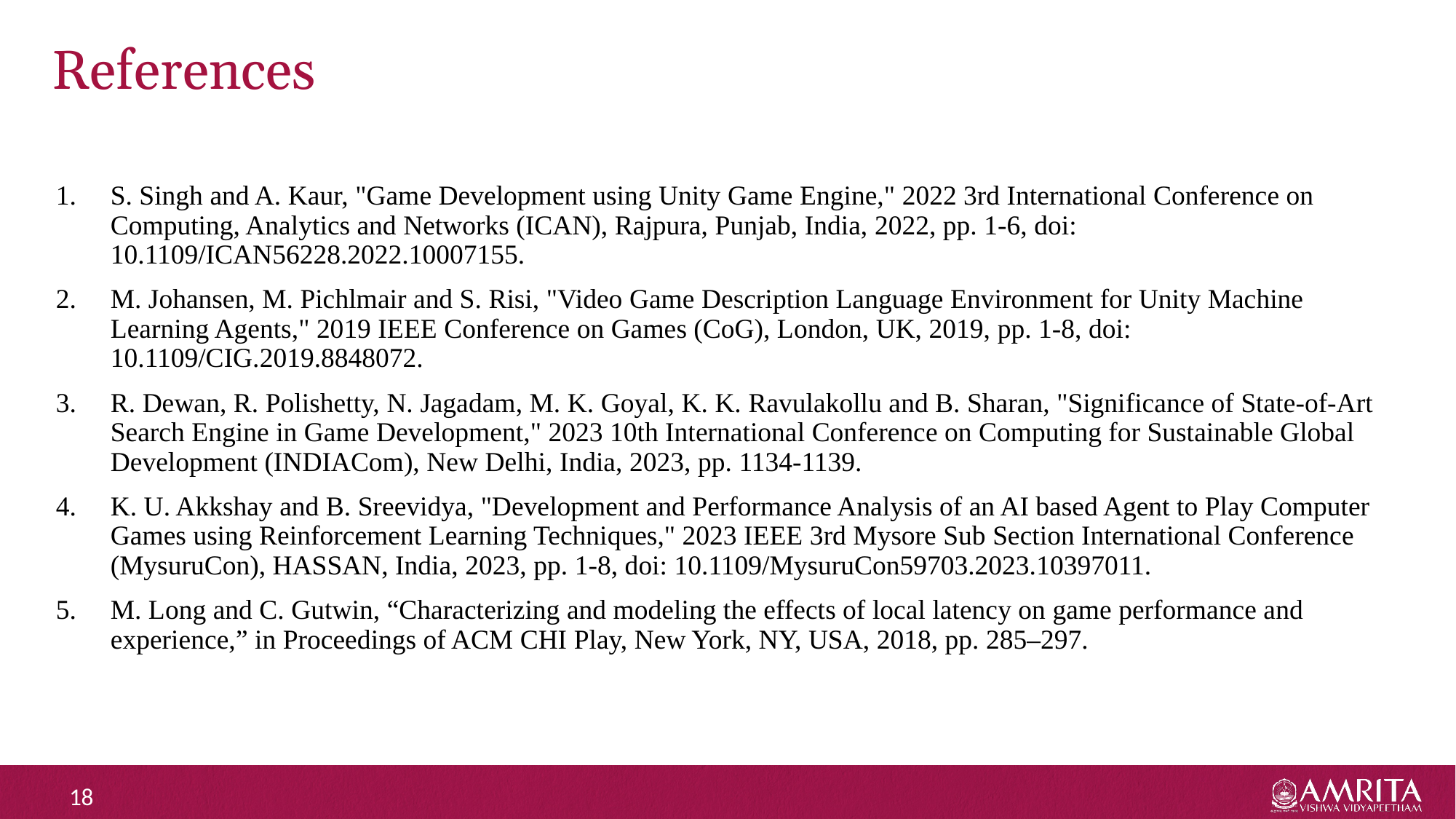

# References
S. Singh and A. Kaur, "Game Development using Unity Game Engine," 2022 3rd International Conference on Computing, Analytics and Networks (ICAN), Rajpura, Punjab, India, 2022, pp. 1-6, doi: 10.1109/ICAN56228.2022.10007155.
M. Johansen, M. Pichlmair and S. Risi, "Video Game Description Language Environment for Unity Machine Learning Agents," 2019 IEEE Conference on Games (CoG), London, UK, 2019, pp. 1-8, doi: 10.1109/CIG.2019.8848072.
R. Dewan, R. Polishetty, N. Jagadam, M. K. Goyal, K. K. Ravulakollu and B. Sharan, "Significance of State-of-Art Search Engine in Game Development," 2023 10th International Conference on Computing for Sustainable Global Development (INDIACom), New Delhi, India, 2023, pp. 1134-1139.
K. U. Akkshay and B. Sreevidya, "Development and Performance Analysis of an AI based Agent to Play Computer Games using Reinforcement Learning Techniques," 2023 IEEE 3rd Mysore Sub Section International Conference (MysuruCon), HASSAN, India, 2023, pp. 1-8, doi: 10.1109/MysuruCon59703.2023.10397011.
M. Long and C. Gutwin, “Characterizing and modeling the effects of local latency on game performance and experience,” in Proceedings of ACM CHI Play, New York, NY, USA, 2018, pp. 285–297.
18